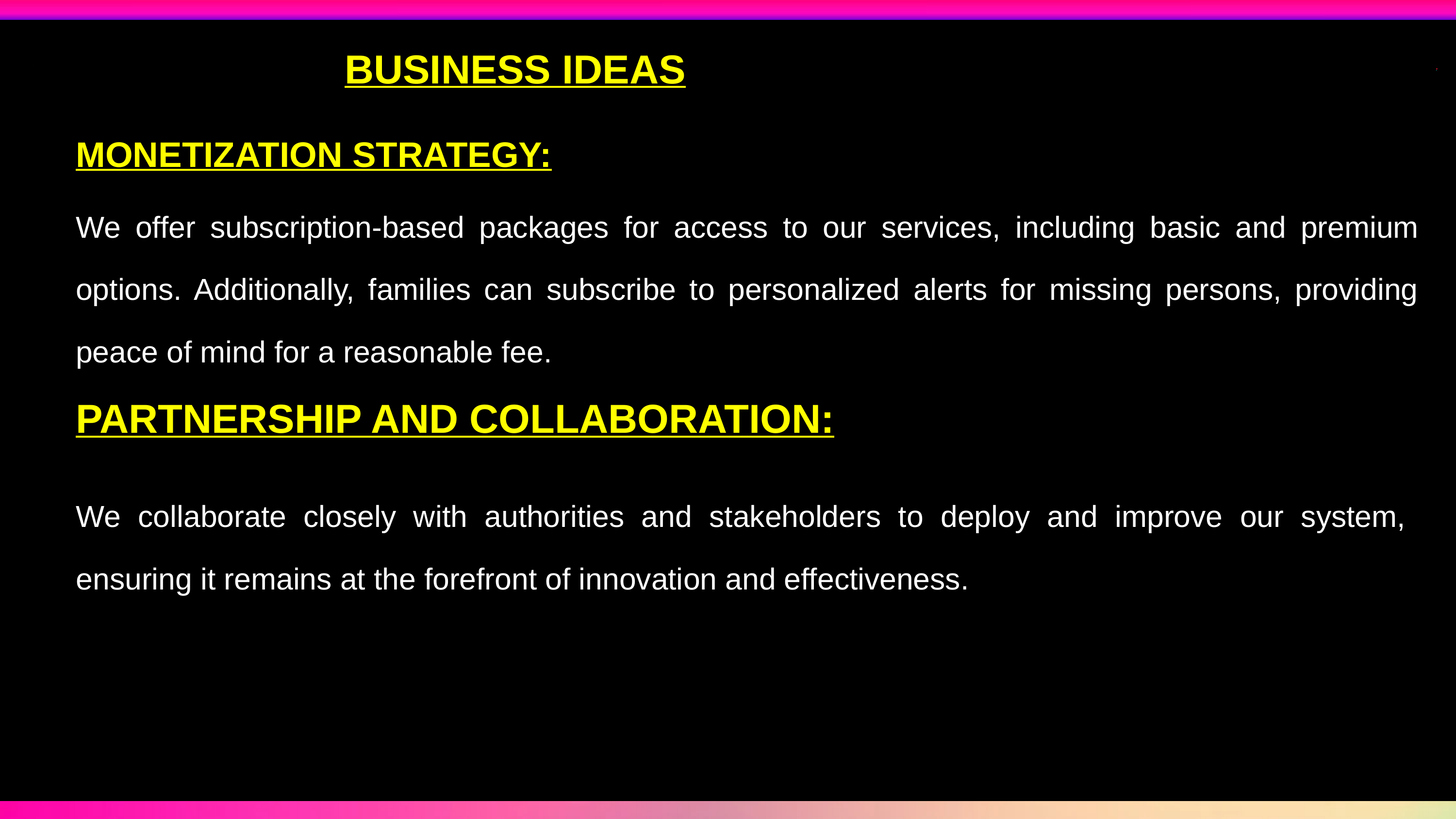

BUSINESS IDEAS

MONETIZATION STRATEGY:
We offer subscription-based packages for access to our services, including basic and premium options. Additionally, families can subscribe to personalized alerts for missing persons, providing peace of mind for a reasonable fee.
PARTNERSHIP AND COLLABORATION:
We collaborate closely with authorities and stakeholders to deploy and improve our system, ensuring it remains at the forefront of innovation and effectiveness.